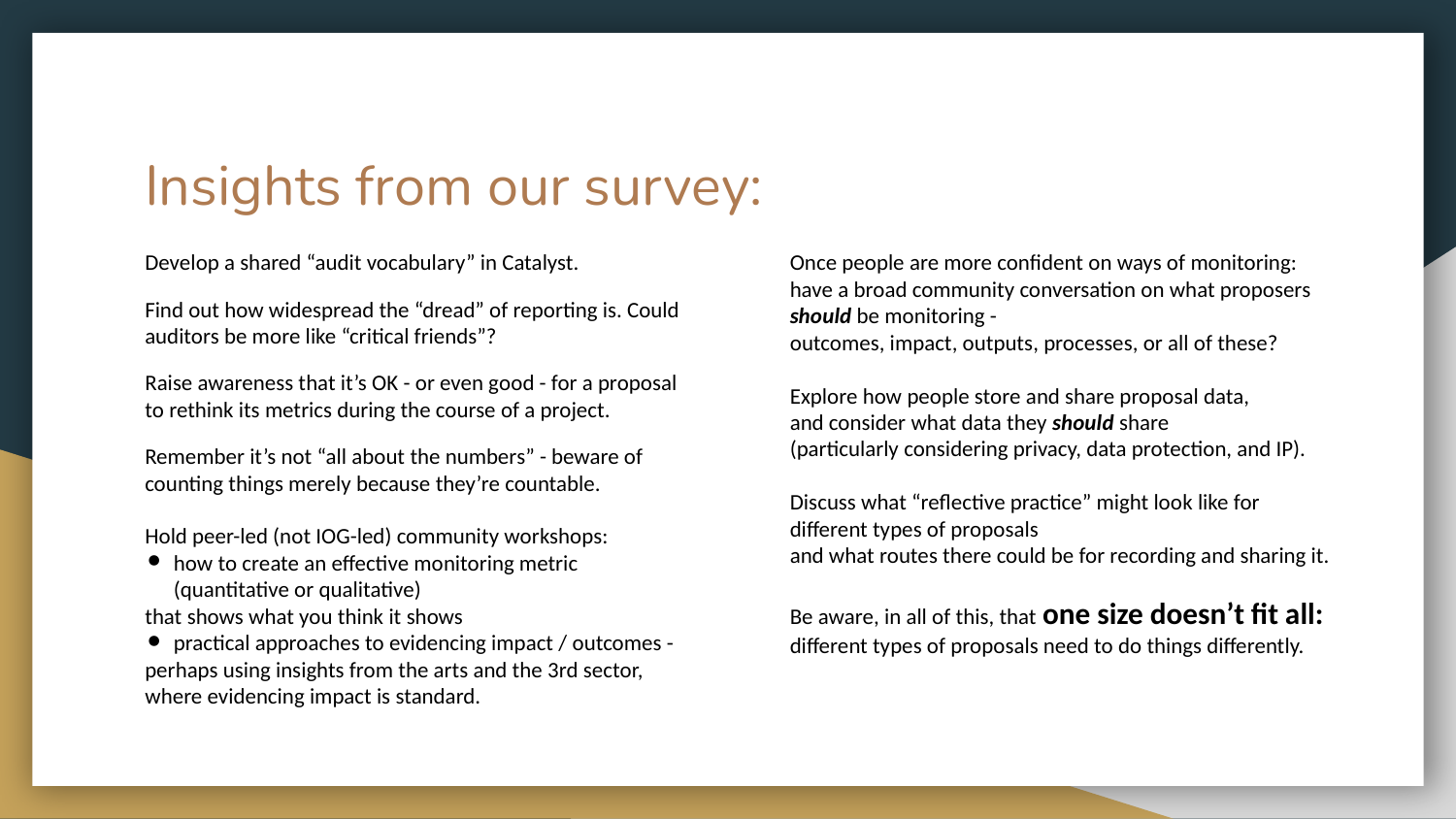

# Insights from our survey:
Develop a shared “audit vocabulary” in Catalyst.
Find out how widespread the “dread” of reporting is. Could auditors be more like “critical friends”?
Raise awareness that it’s OK - or even good - for a proposal to rethink its metrics during the course of a project.
Remember it’s not “all about the numbers” - beware of counting things merely because they’re countable.

Hold peer-led (not IOG-led) community workshops:
how to create an effective monitoring metric (quantitative or qualitative)
that shows what you think it shows
practical approaches to evidencing impact / outcomes -
perhaps using insights from the arts and the 3rd sector, where evidencing impact is standard.

Once people are more confident on ways of monitoring:
have a broad community conversation on what proposers should be monitoring -
outcomes, impact, outputs, processes, or all of these?

Explore how people store and share proposal data,
and consider what data they should share
(particularly considering privacy, data protection, and IP).

Discuss what “reflective practice” might look like for different types of proposals
and what routes there could be for recording and sharing it.

Be aware, in all of this, that one size doesn’t fit all:
different types of proposals need to do things differently.